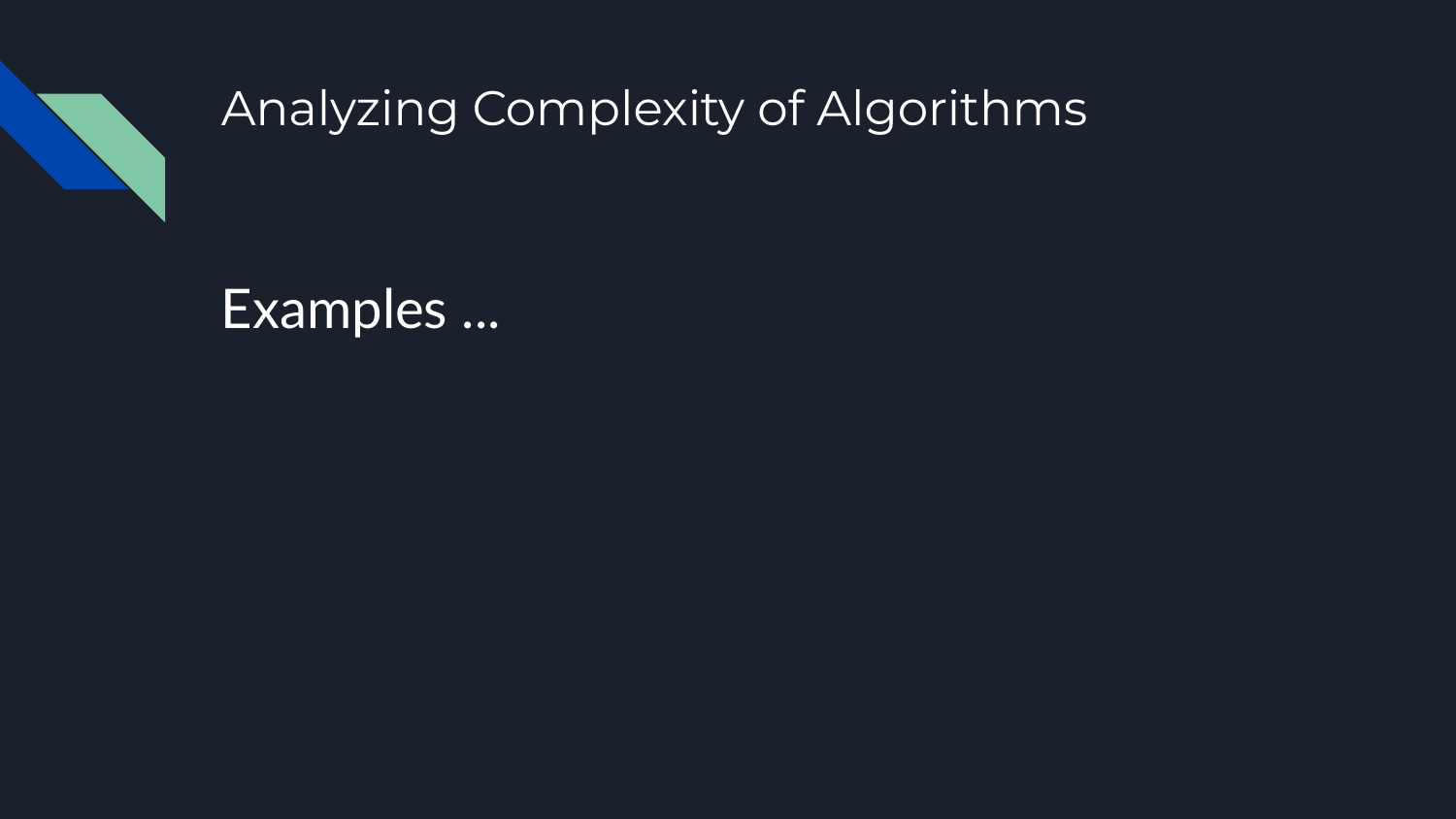

# Analyzing Complexity of Algorithms
Examples ...